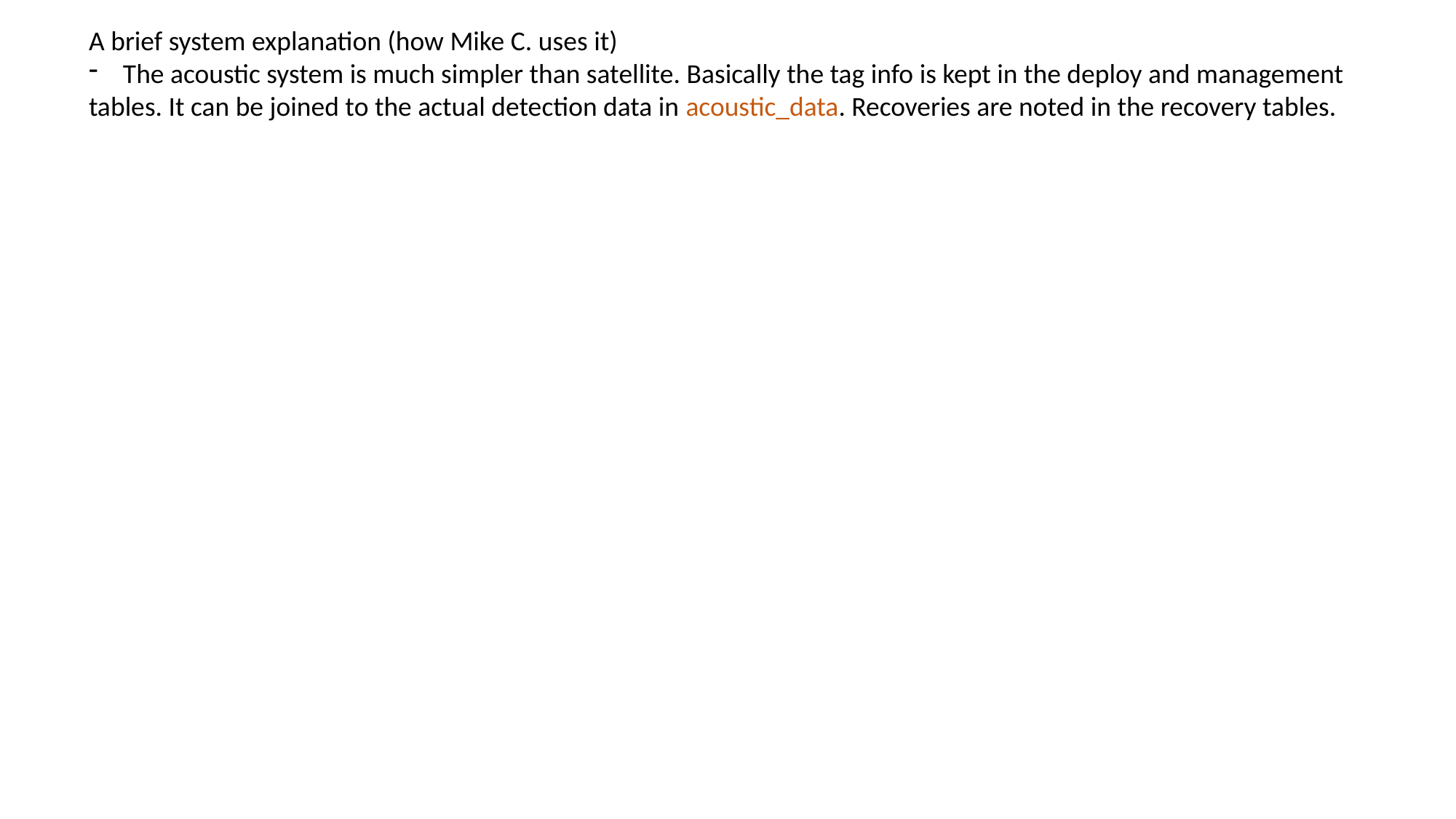

A brief system explanation (how Mike C. uses it)
The acoustic system is much simpler than satellite. Basically the tag info is kept in the deploy and management
tables. It can be joined to the actual detection data in acoustic_data. Recoveries are noted in the recovery tables.